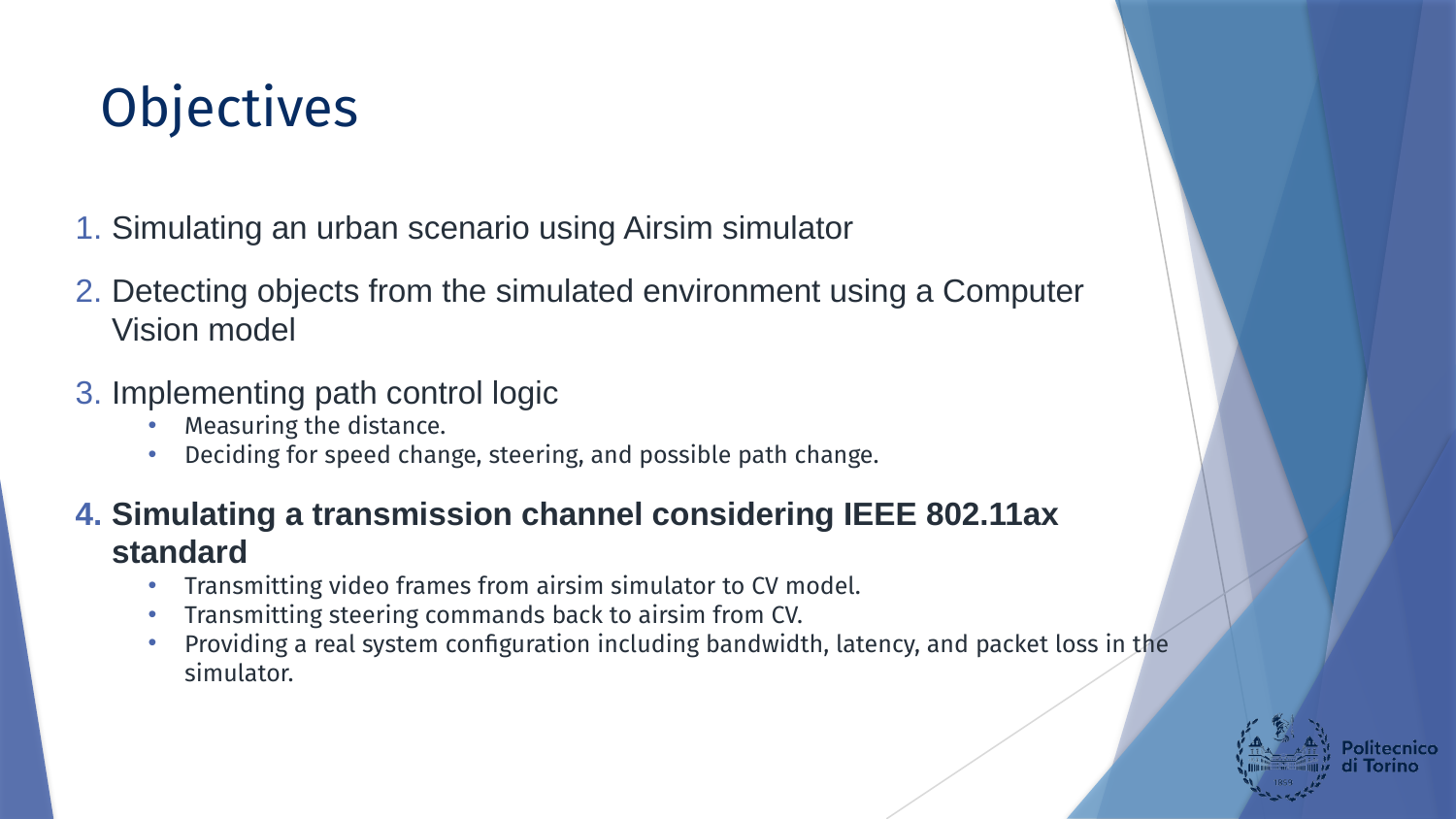

# Objectives
Simulating an urban scenario using Airsim simulator
Detecting objects from the simulated environment using a Computer Vision model
Implementing path control logic
Measuring the distance.
Deciding for speed change, steering, and possible path change.
Simulating a transmission channel considering IEEE 802.11ax standard
Transmitting video frames from airsim simulator to CV model.
Transmitting steering commands back to airsim from CV.
Providing a real system configuration including bandwidth, latency, and packet loss in the simulator.